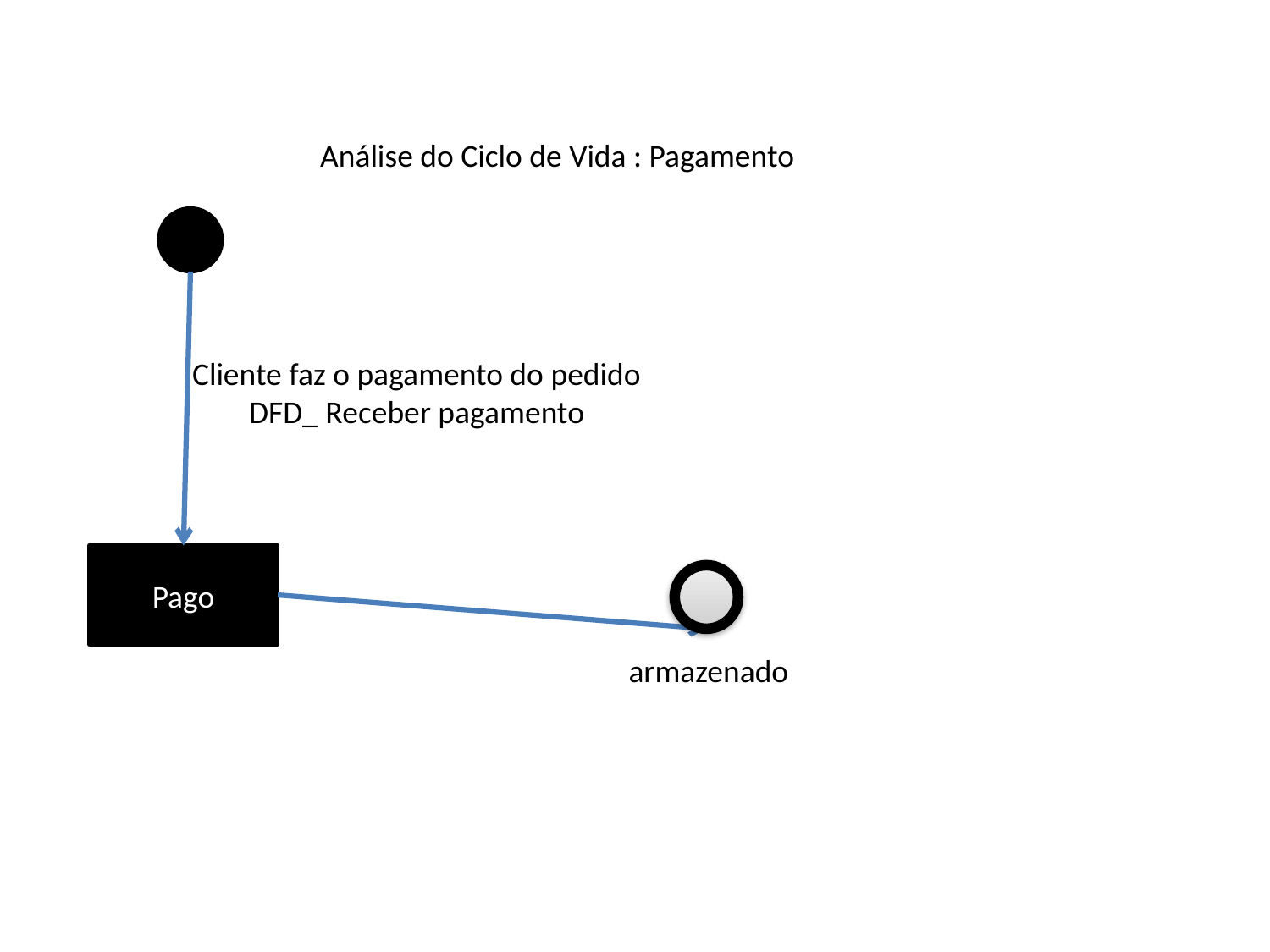

Análise do Ciclo de Vida : Pagamento

Cliente faz o pagamento do pedido
DFD_ Receber pagamento
Pago

armazenado